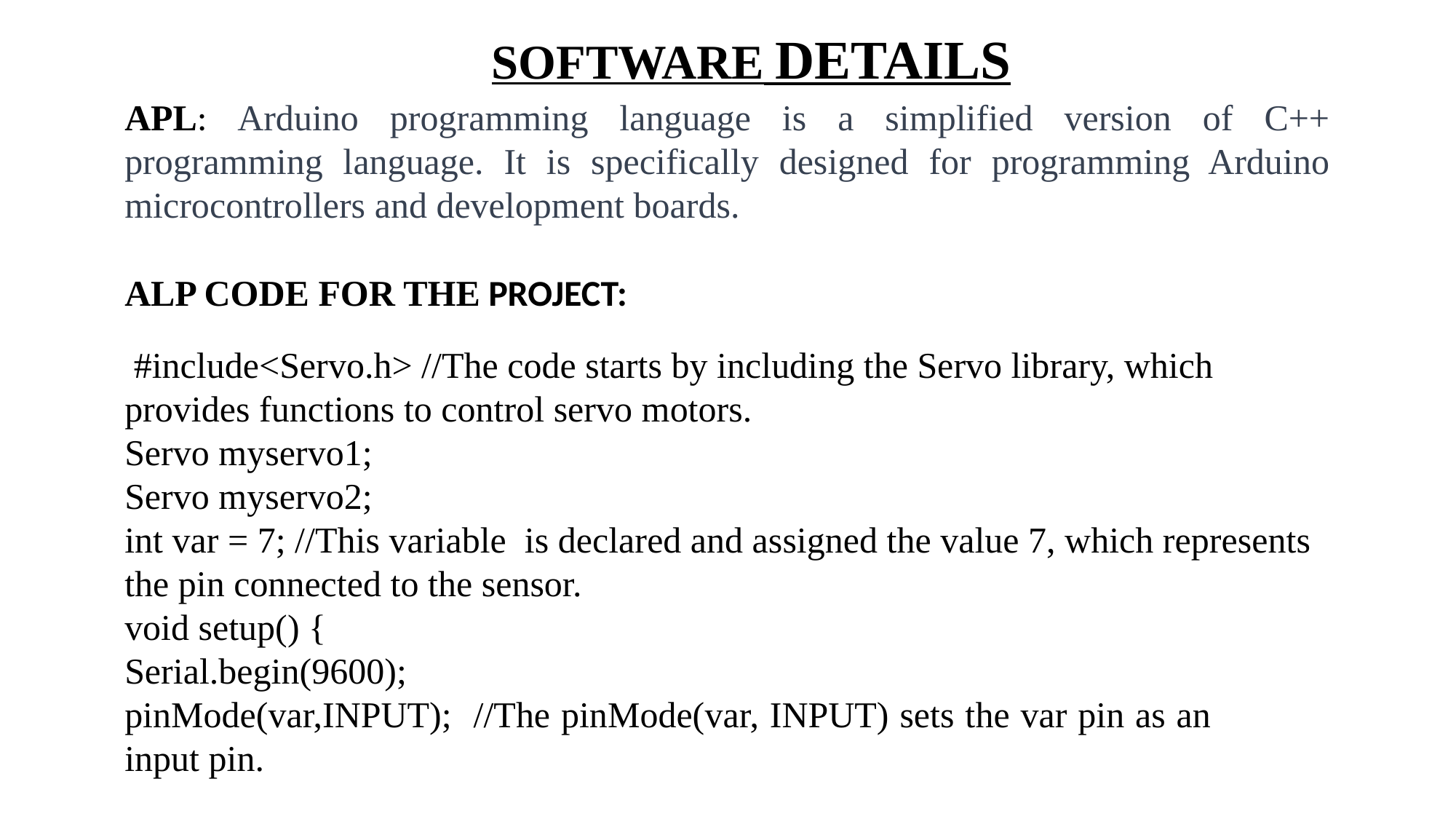

SOFTWARE DETAILS
APL: Arduino programming language is a simplified version of C++ programming language. It is specifically designed for programming Arduino microcontrollers and development boards.

ALP CODE FOR THE PROJECT:

 #include<Servo.h> //The code starts by including the Servo library, which provides functions to control servo motors.
Servo myservo1;
Servo myservo2;
int var = 7; //This variable  is declared and assigned the value 7, which represents the pin connected to the sensor.
void setup() {
Serial.begin(9600);
pinMode(var,INPUT);  //The pinMode(var, INPUT) sets the var pin as an            input pin.